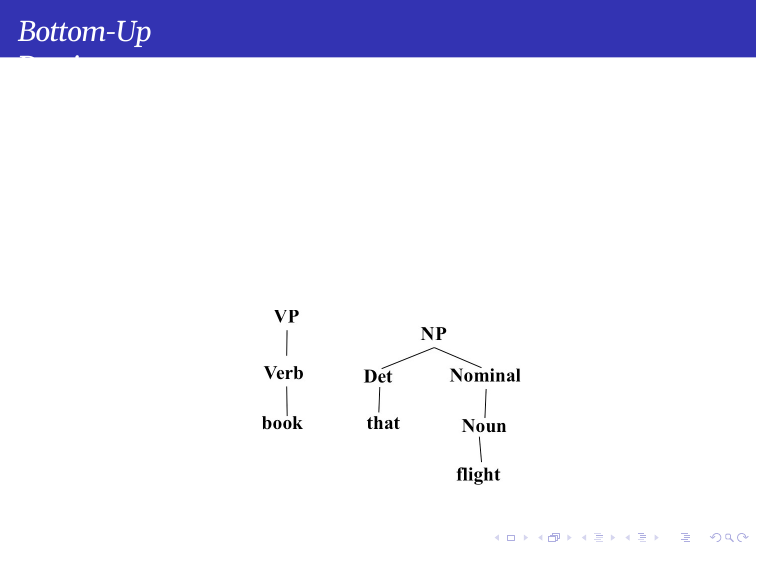

Bottom-Up Parsing

Syntax
Week 5: Lecture 2
48 / 60